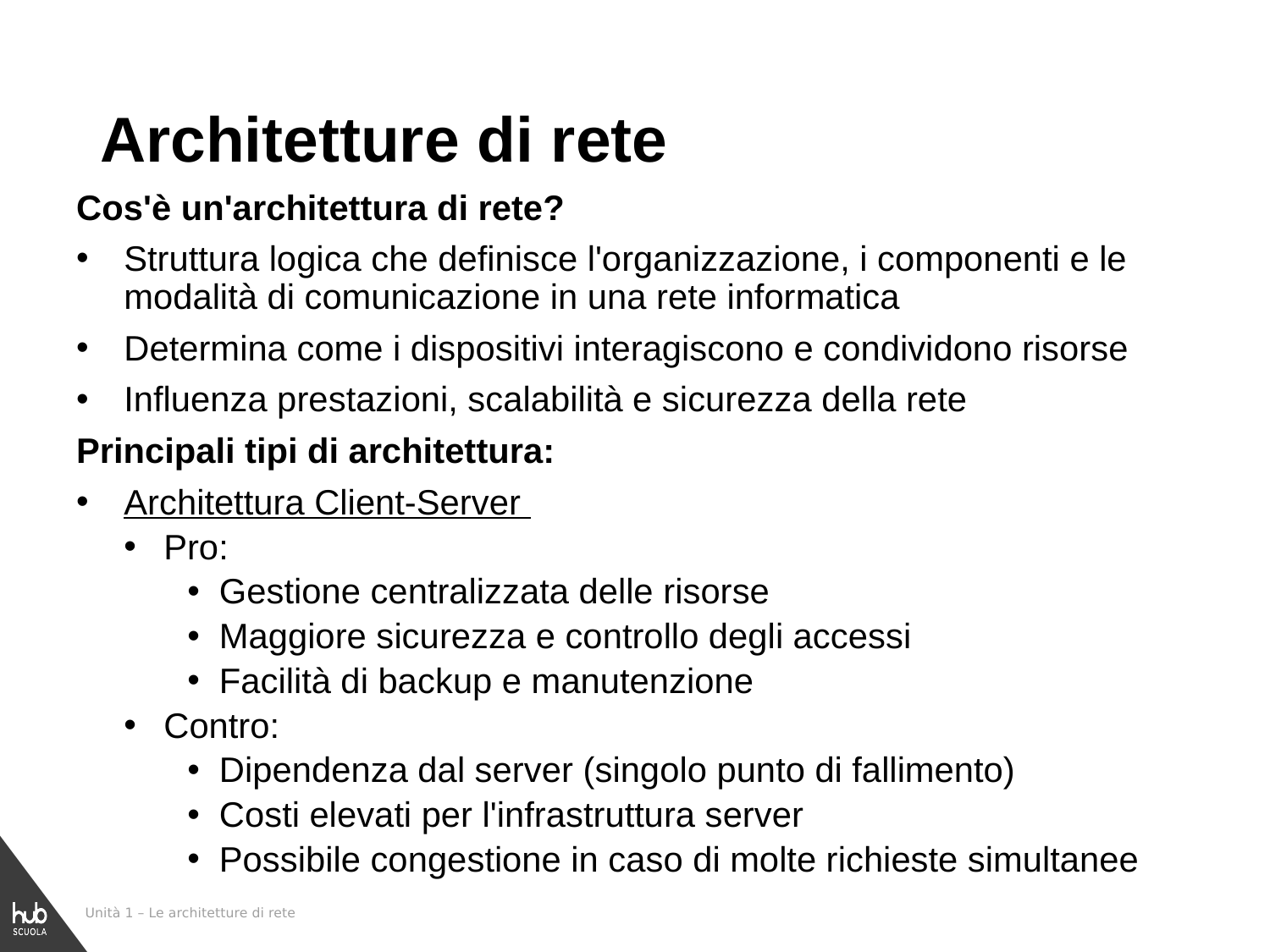

# Architetture di rete
Cos'è un'architettura di rete?
Struttura logica che definisce l'organizzazione, i componenti e le modalità di comunicazione in una rete informatica
Determina come i dispositivi interagiscono e condividono risorse
Influenza prestazioni, scalabilità e sicurezza della rete
Principali tipi di architettura:
Architettura Client-Server
Pro:
Gestione centralizzata delle risorse
Maggiore sicurezza e controllo degli accessi
Facilità di backup e manutenzione
Contro:
Dipendenza dal server (singolo punto di fallimento)
Costi elevati per l'infrastruttura server
Possibile congestione in caso di molte richieste simultanee